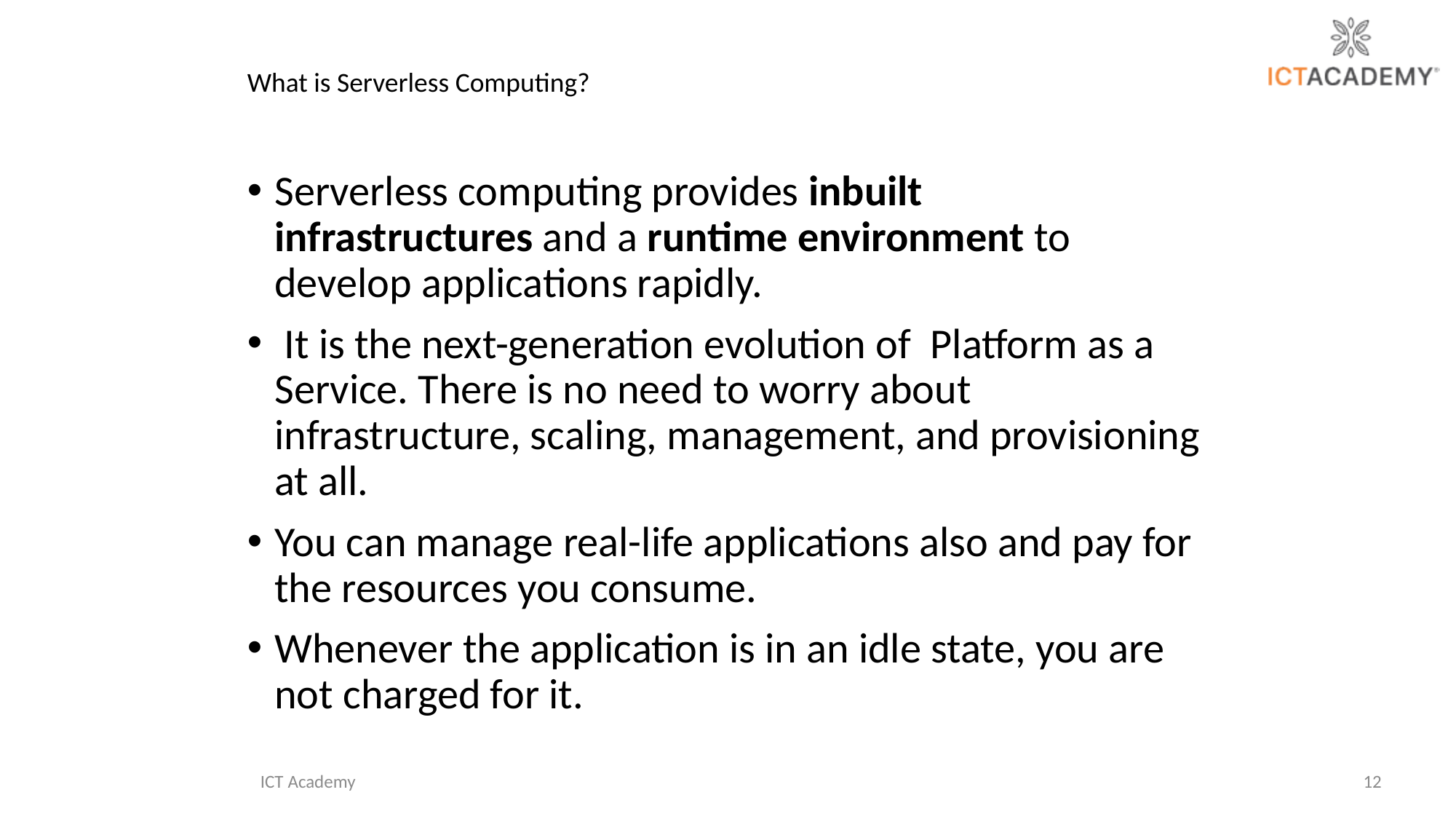

# What is Serverless Computing?
Serverless computing provides inbuilt infrastructures and a runtime environment to develop applications rapidly.
 It is the next-generation evolution of  Platform as a Service. There is no need to worry about infrastructure, scaling, management, and provisioning at all.
You can manage real-life applications also and pay for the resources you consume.
Whenever the application is in an idle state, you are not charged for it.
ICT Academy
12